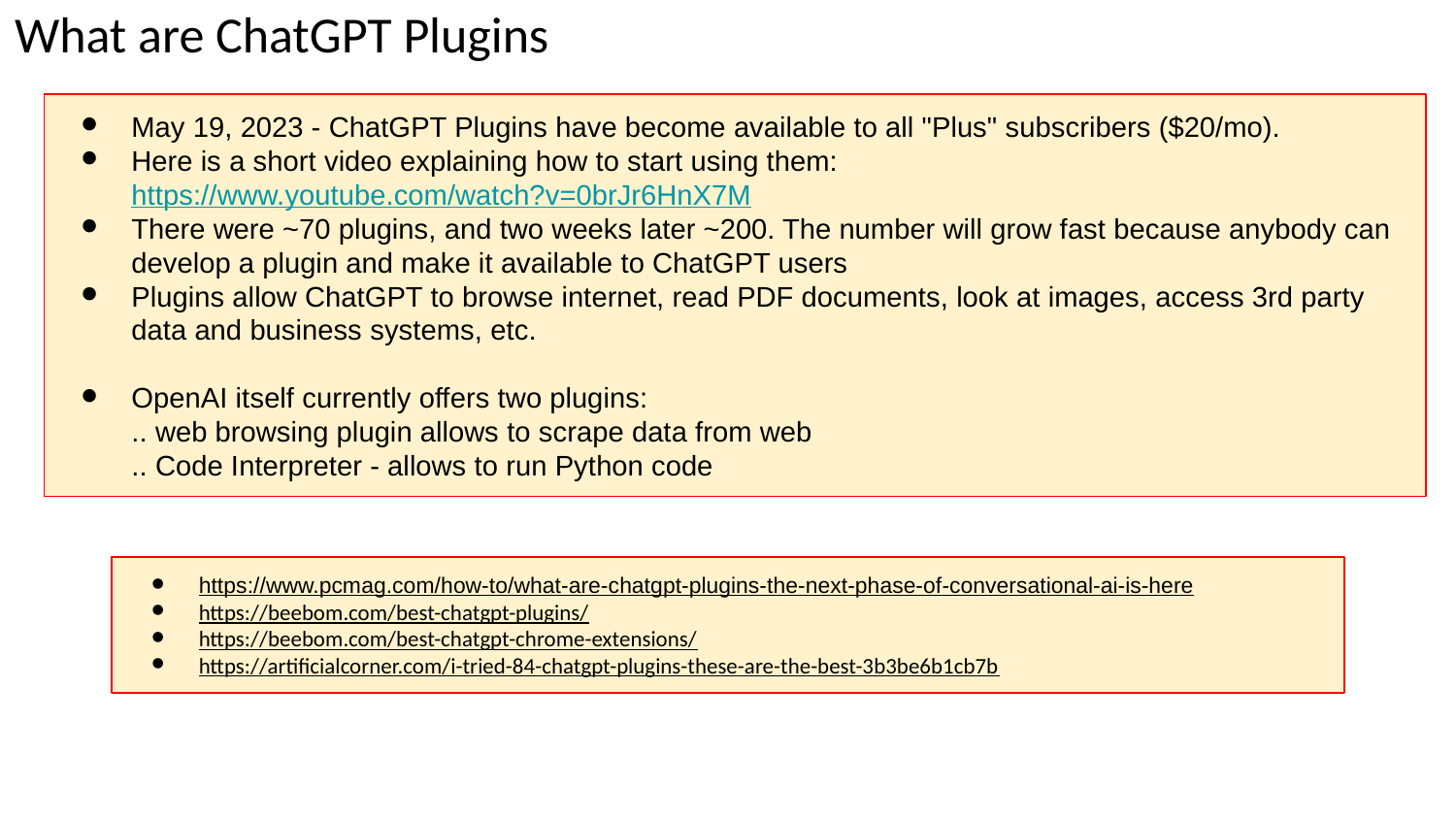

What are ChatGPT Plugins
May 19, 2023 - ChatGPT Plugins have become available to all "Plus" subscribers ($20/mo).
Here is a short video explaining how to start using them: https://www.youtube.com/watch?v=0brJr6HnX7M
There were ~70 plugins, and two weeks later ~200. The number will grow fast because anybody can develop a plugin and make it available to ChatGPT users
Plugins allow ChatGPT to browse internet, read PDF documents, look at images, access 3rd party data and business systems, etc.

OpenAI itself currently offers two plugins:
.. web browsing plugin allows to scrape data from web
.. Code Interpreter - allows to run Python code
https://www.pcmag.com/how-to/what-are-chatgpt-plugins-the-next-phase-of-conversational-ai-is-here
https://beebom.com/best-chatgpt-plugins/
https://beebom.com/best-chatgpt-chrome-extensions/
https://artificialcorner.com/i-tried-84-chatgpt-plugins-these-are-the-best-3b3be6b1cb7b